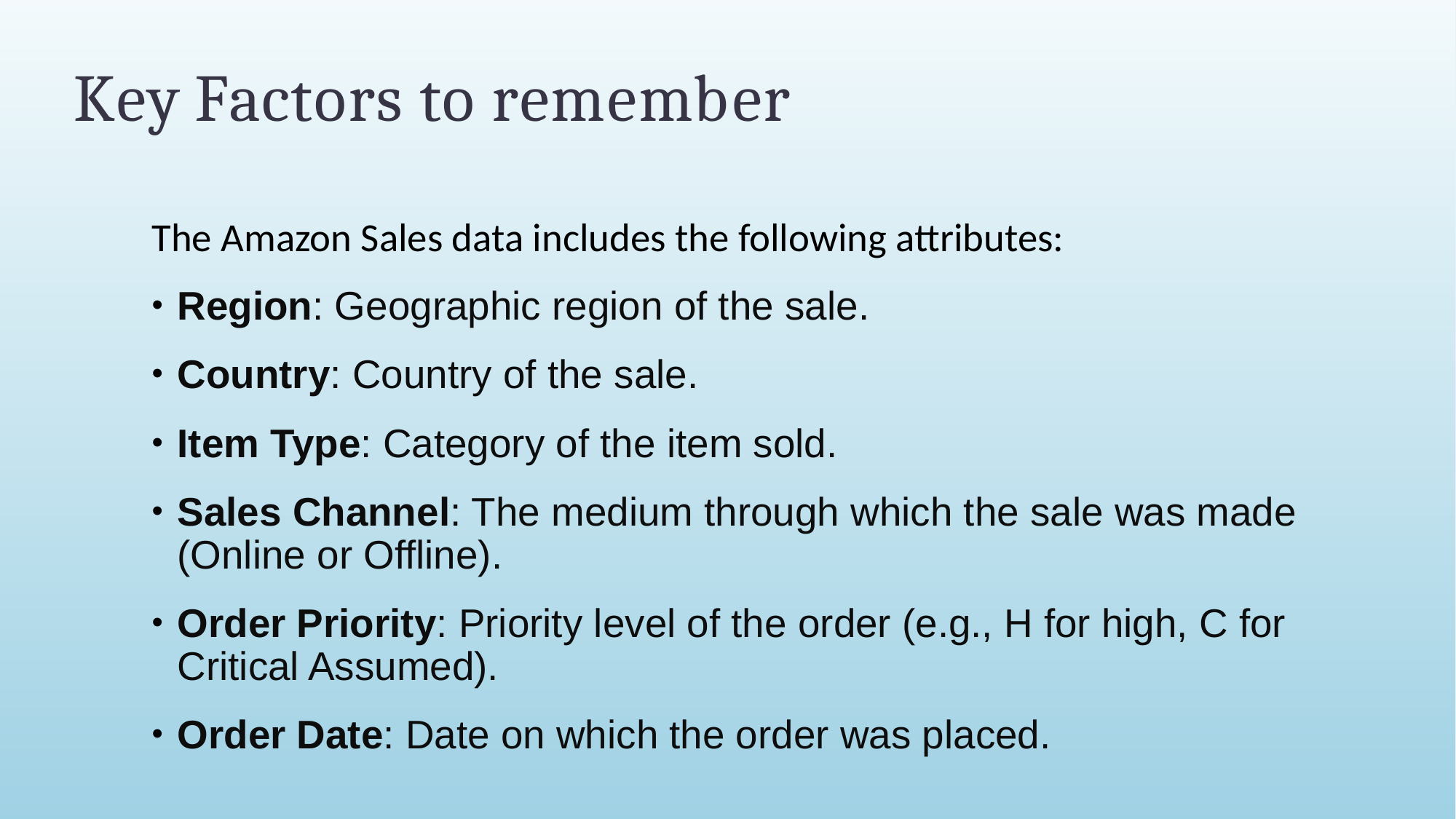

# Key Factors to remember
The Amazon Sales data includes the following attributes:
Region: Geographic region of the sale.
Country: Country of the sale.
Item Type: Category of the item sold.
Sales Channel: The medium through which the sale was made (Online or Offline).
Order Priority: Priority level of the order (e.g., H for high, C for Critical Assumed).
Order Date: Date on which the order was placed.